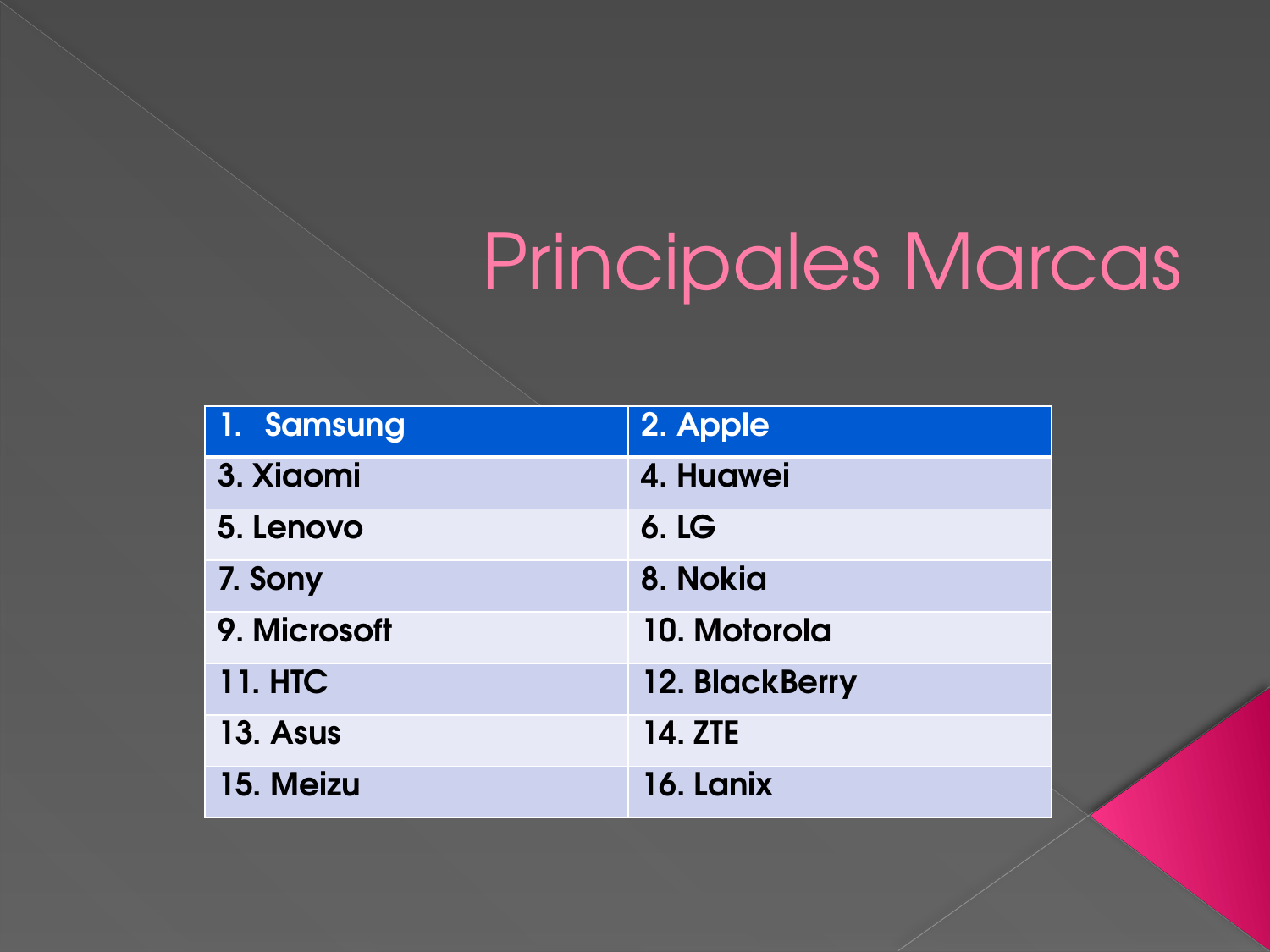

# Principales Marcas
| Samsung | 2. Apple |
| --- | --- |
| 3. Xiaomi | 4. Huawei |
| 5. Lenovo | 6. LG |
| 7. Sony | 8. Nokia |
| 9. Microsoft | 10. Motorola |
| 11. HTC | 12. BlackBerry |
| 13. Asus | 14. ZTE |
| 15. Meizu | 16. Lanix |